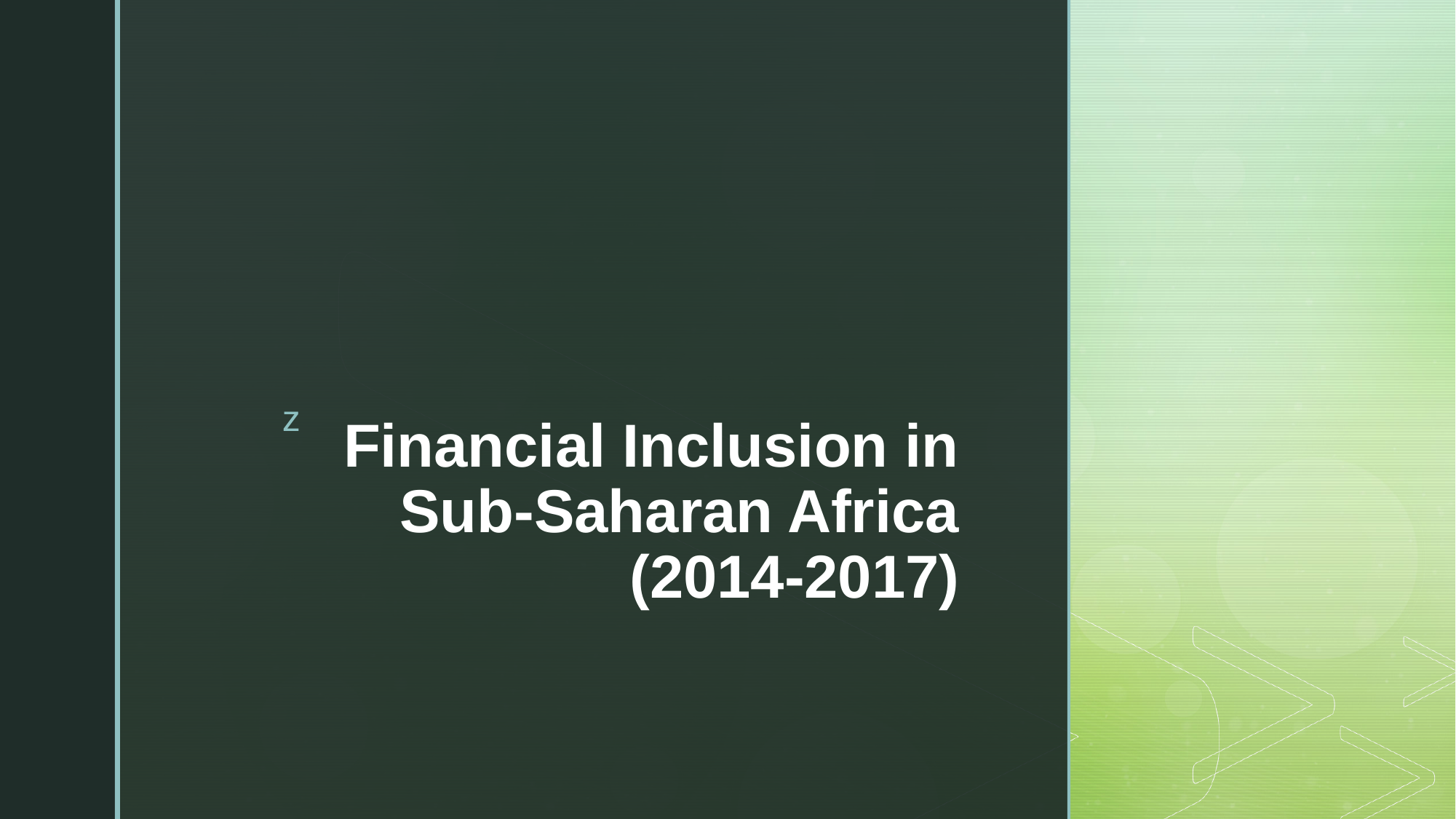

# Financial Inclusion in Sub-Saharan Africa (2014-2017)